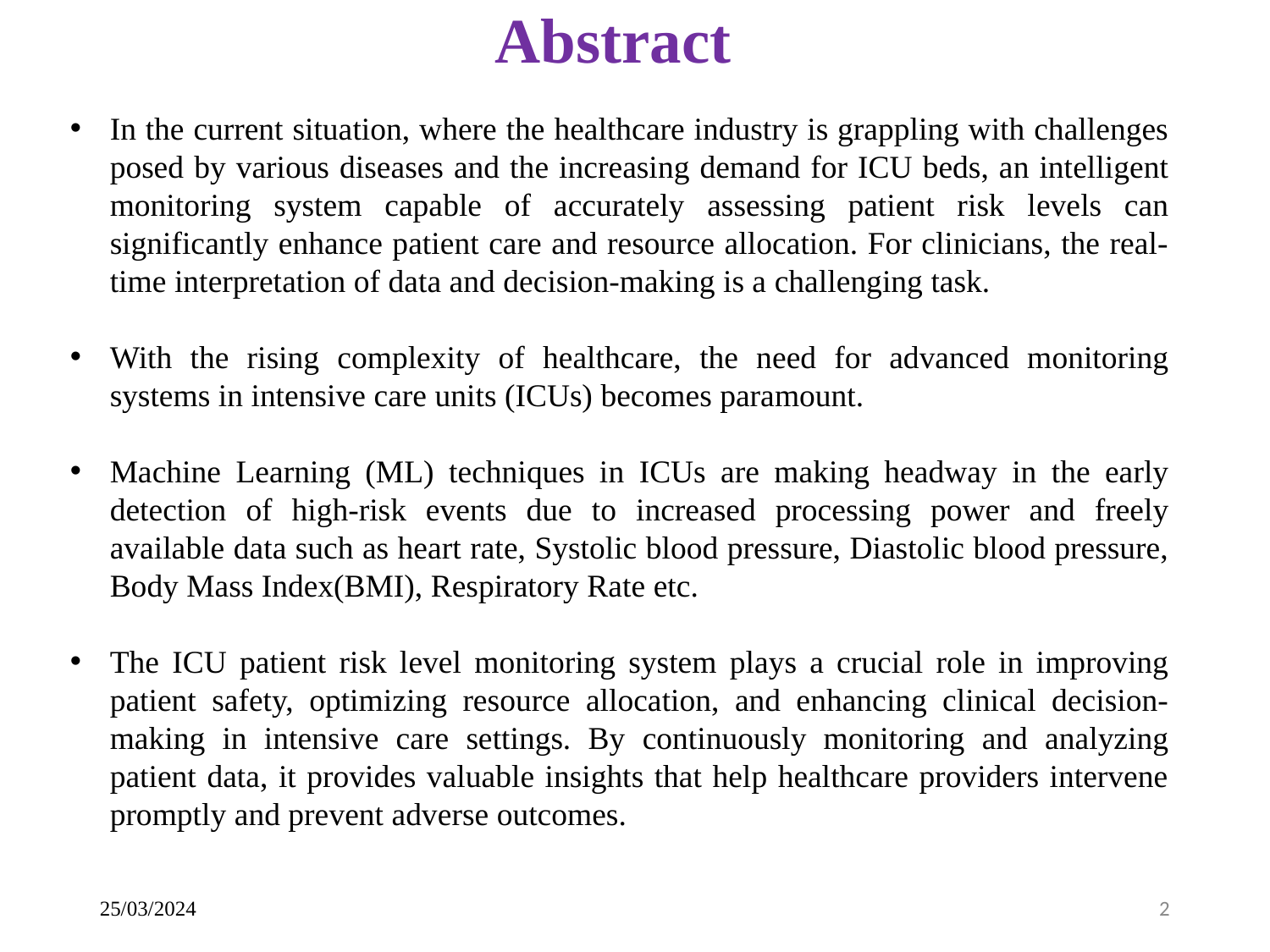

# Abstract
In the current situation, where the healthcare industry is grappling with challenges posed by various diseases and the increasing demand for ICU beds, an intelligent monitoring system capable of accurately assessing patient risk levels can significantly enhance patient care and resource allocation. For clinicians, the real-time interpretation of data and decision-making is a challenging task.

With the rising complexity of healthcare, the need for advanced monitoring systems in intensive care units (ICUs) becomes paramount.

Machine Learning (ML) techniques in ICUs are making headway in the early detection of high-risk events due to increased processing power and freely available data such as heart rate, Systolic blood pressure, Diastolic blood pressure, Body Mass Index(BMI), Respiratory Rate etc.

The ICU patient risk level monitoring system plays a crucial role in improving patient safety, optimizing resource allocation, and enhancing clinical decision-making in intensive care settings. By continuously monitoring and analyzing patient data, it provides valuable insights that help healthcare providers intervene promptly and prevent adverse outcomes.

25/03/2024
2